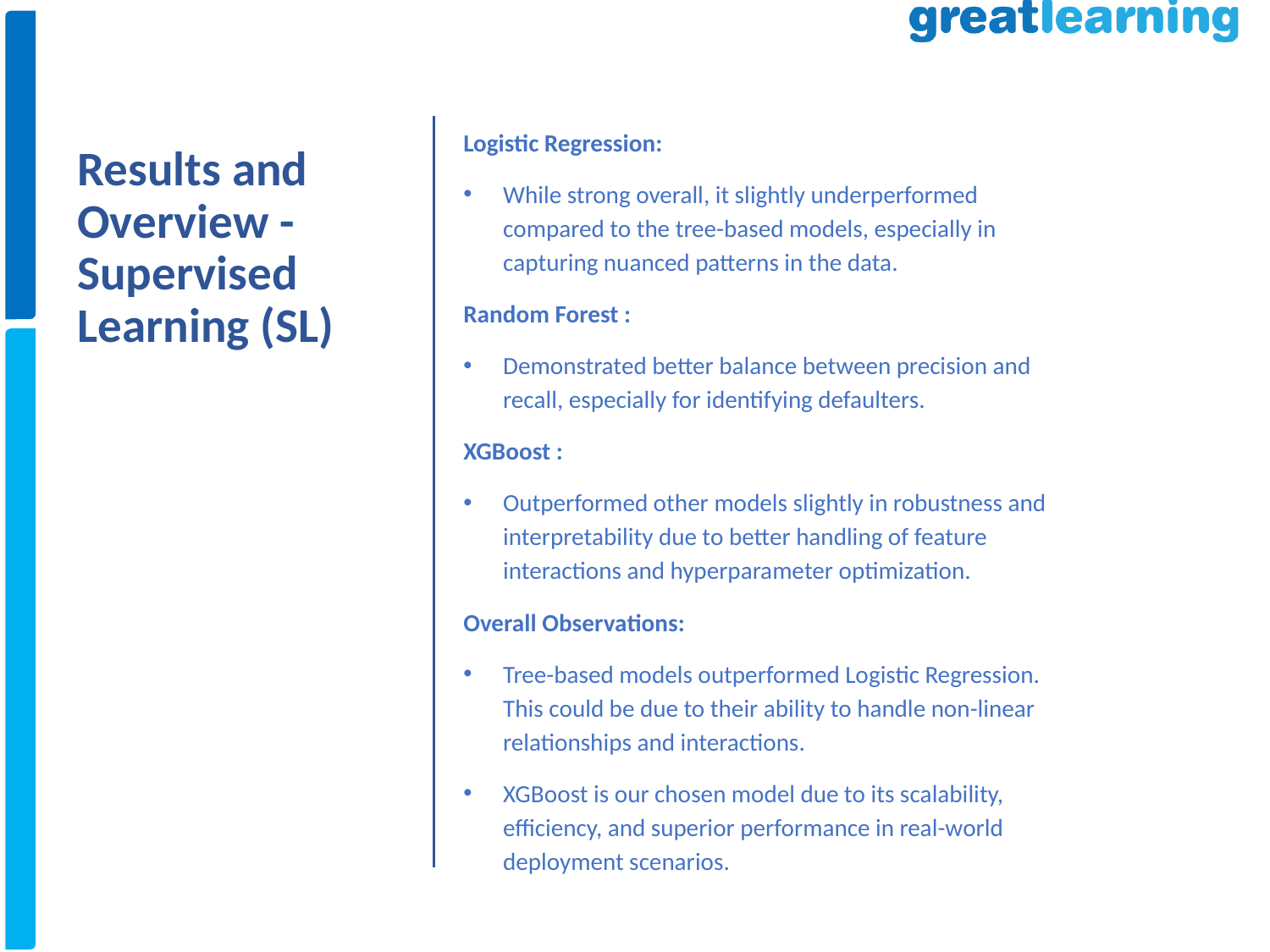

Logistic Regression:
While strong overall, it slightly underperformed compared to the tree-based models, especially in capturing nuanced patterns in the data.
Random Forest :
Demonstrated better balance between precision and recall, especially for identifying defaulters.
XGBoost :
Outperformed other models slightly in robustness and interpretability due to better handling of feature interactions and hyperparameter optimization.
Overall Observations:
Tree-based models outperformed Logistic Regression. This could be due to their ability to handle non-linear relationships and interactions.
XGBoost is our chosen model due to its scalability, efficiency, and superior performance in real-world deployment scenarios.
# Results and Overview - Supervised Learning (SL)